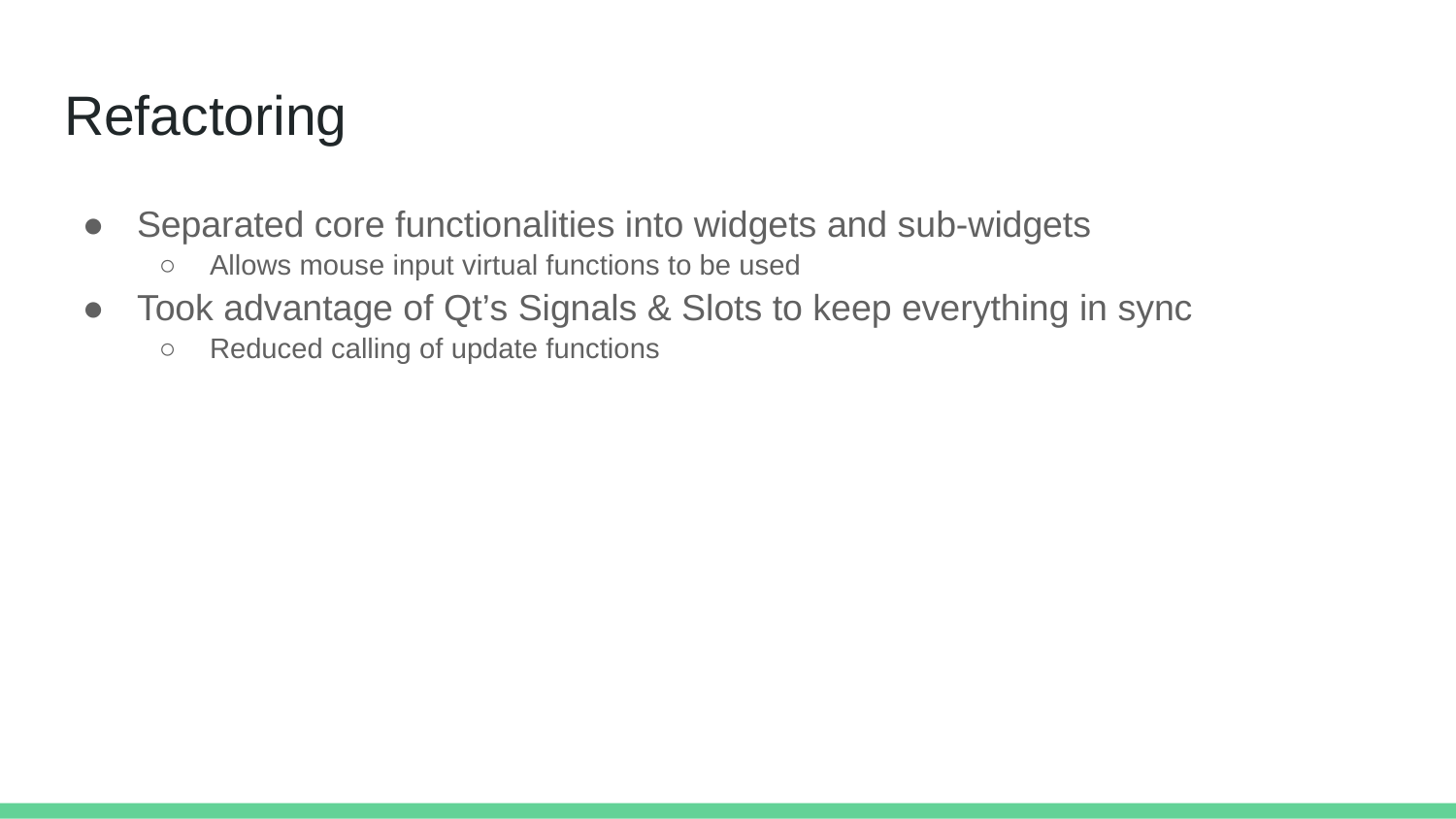

# Refactoring
Separated core functionalities into widgets and sub-widgets
Allows mouse input virtual functions to be used
Took advantage of Qt’s Signals & Slots to keep everything in sync
Reduced calling of update functions